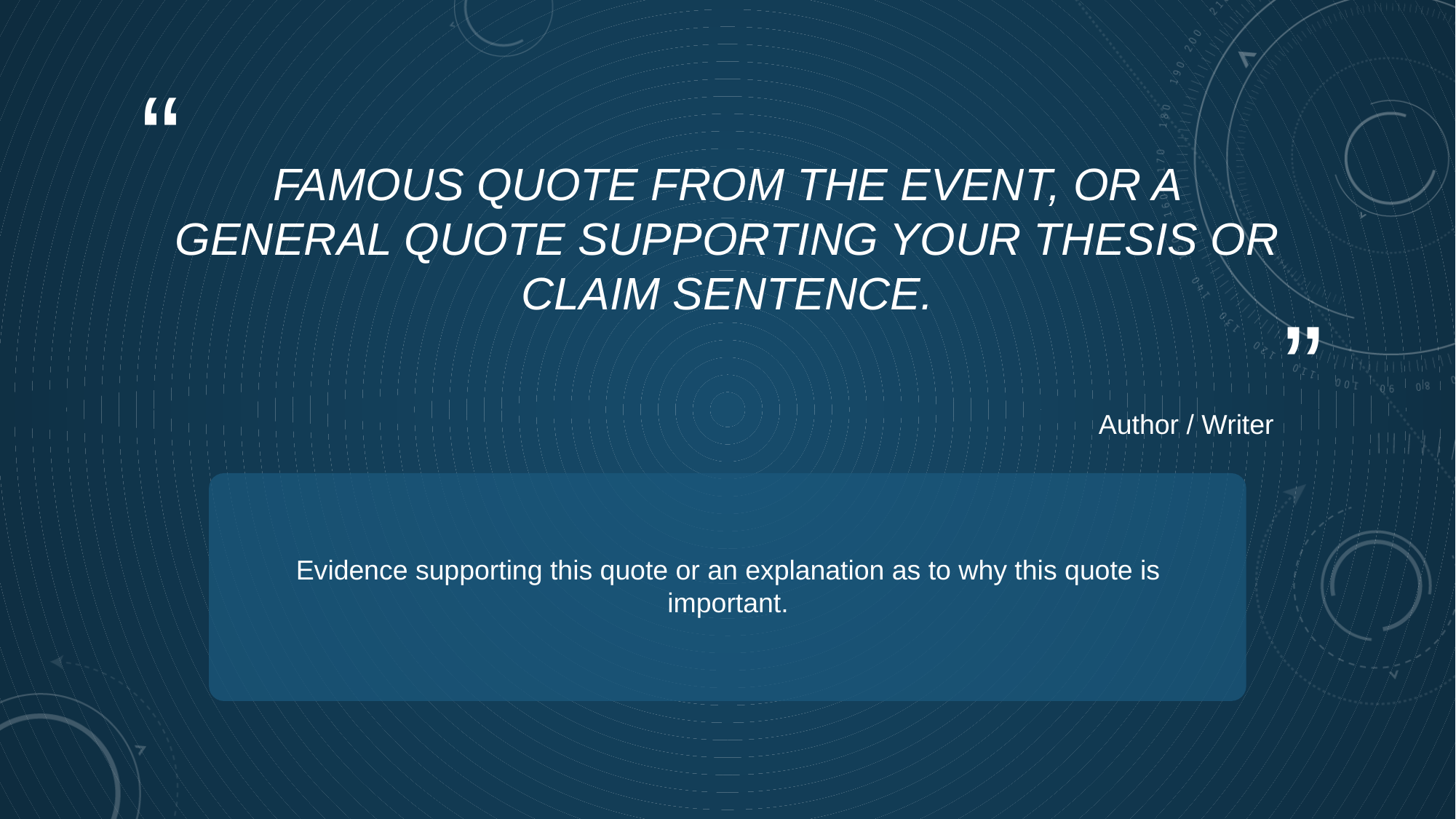

# FAMOUS QUOTE FROM THE EVENT, OR A GENERAL QUOTE SUPPORTING YOUR THESIS OR CLAIM SENTENCE.
Author / Writer
Evidence supporting this quote or an explanation as to why this quote is important.